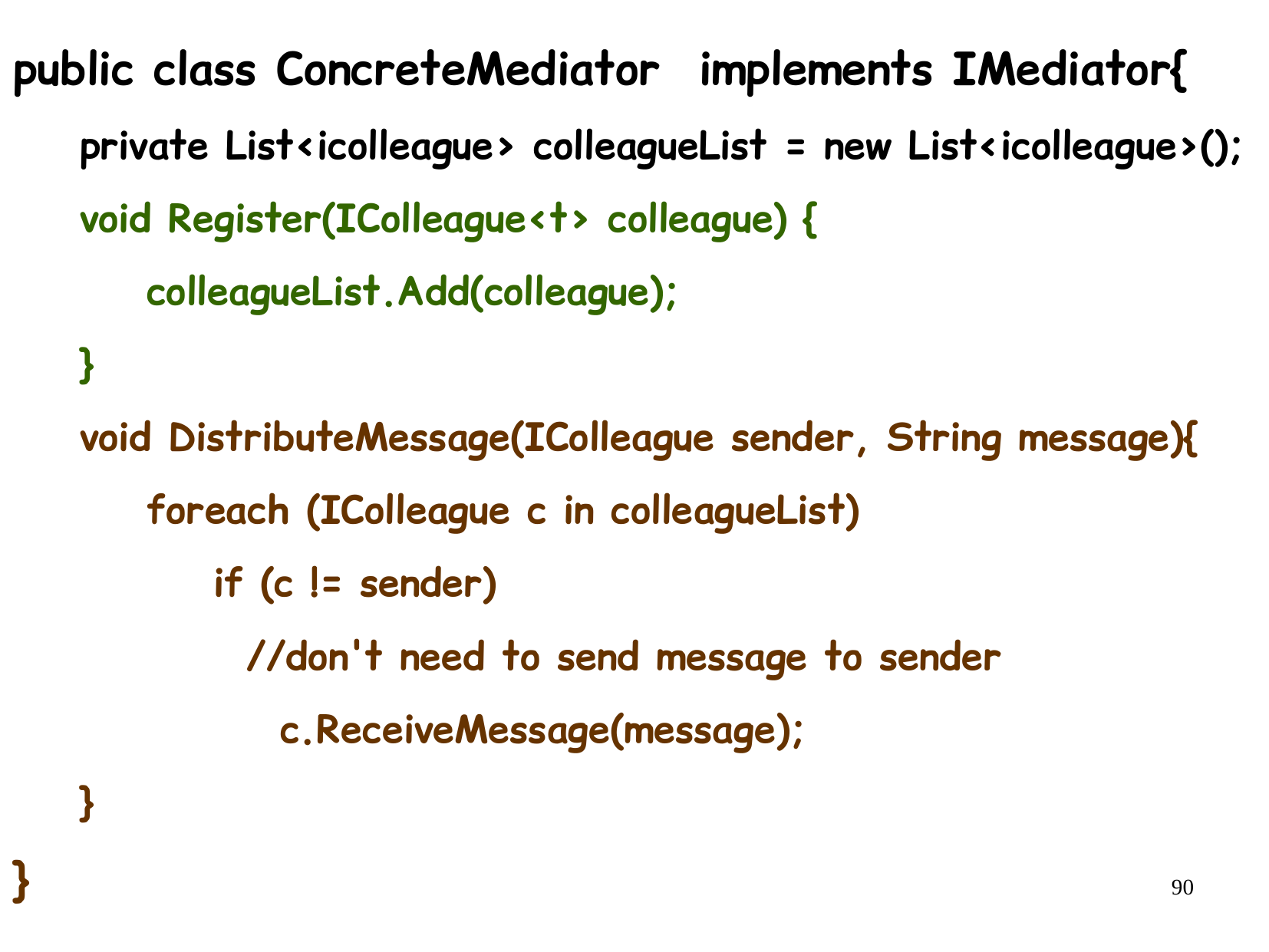

public class ConcreteMediator  implements IMediator{
    private List<icolleague> colleagueList = new List<icolleague>();
    void Register(IColleague<t> colleague) {
        colleagueList.Add(colleague);
    }
    void DistributeMessage(IColleague sender, String message){
        foreach (IColleague c in colleagueList)
            if (c != sender)
              //don't need to send message to sender
                c.ReceiveMessage(message);
    }
}